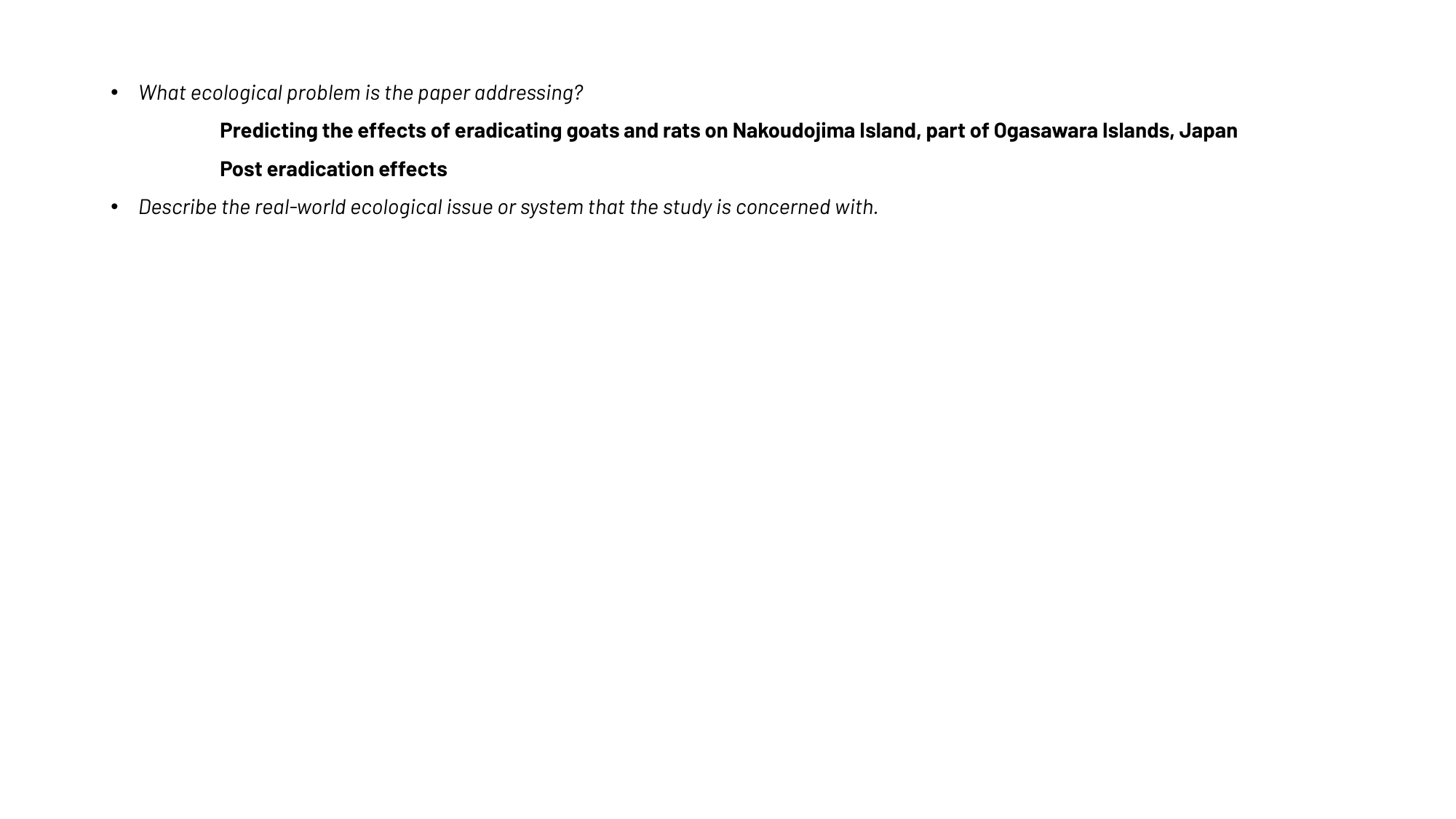

What ecological problem is the paper addressing?
	Predicting the effects of eradicating goats and rats on Nakoudojima Island, part of Ogasawara Islands, Japan
	Post eradication effects
Describe the real-world ecological issue or system that the study is concerned with.